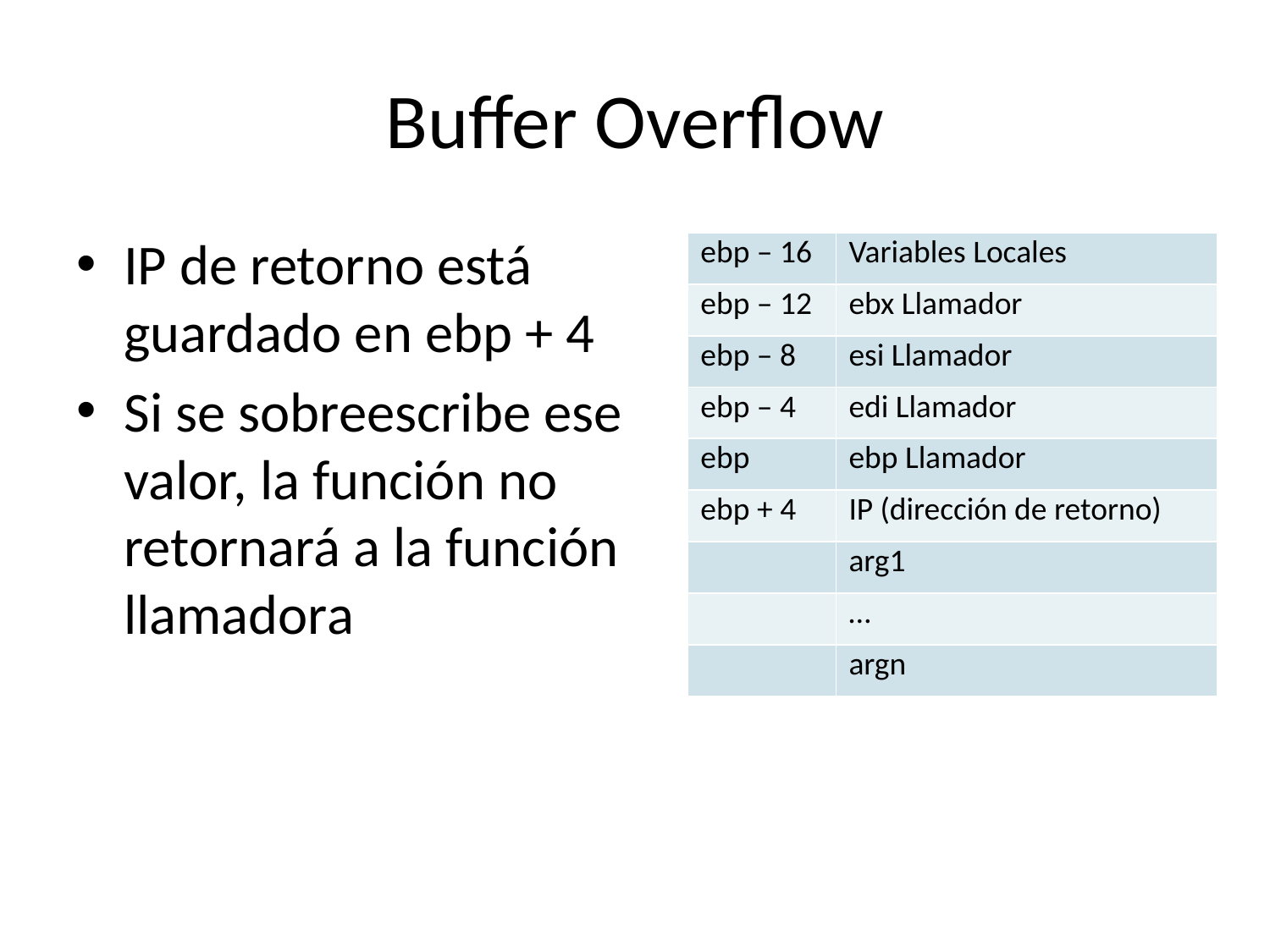

# Buffer Overflow
IP de retorno está guardado en ebp + 4
Si se sobreescribe ese valor, la función no retornará a la función llamadora

| ebp – 16 | Variables Locales |
| --- | --- |
| ebp – 12 | ebx Llamador |
| ebp – 8 | esi Llamador |
| ebp – 4 | edi Llamador |
| ebp | ebp Llamador |
| ebp + 4 | IP (dirección de retorno) |
|  | arg1 |
|  | … |
|  | argn |